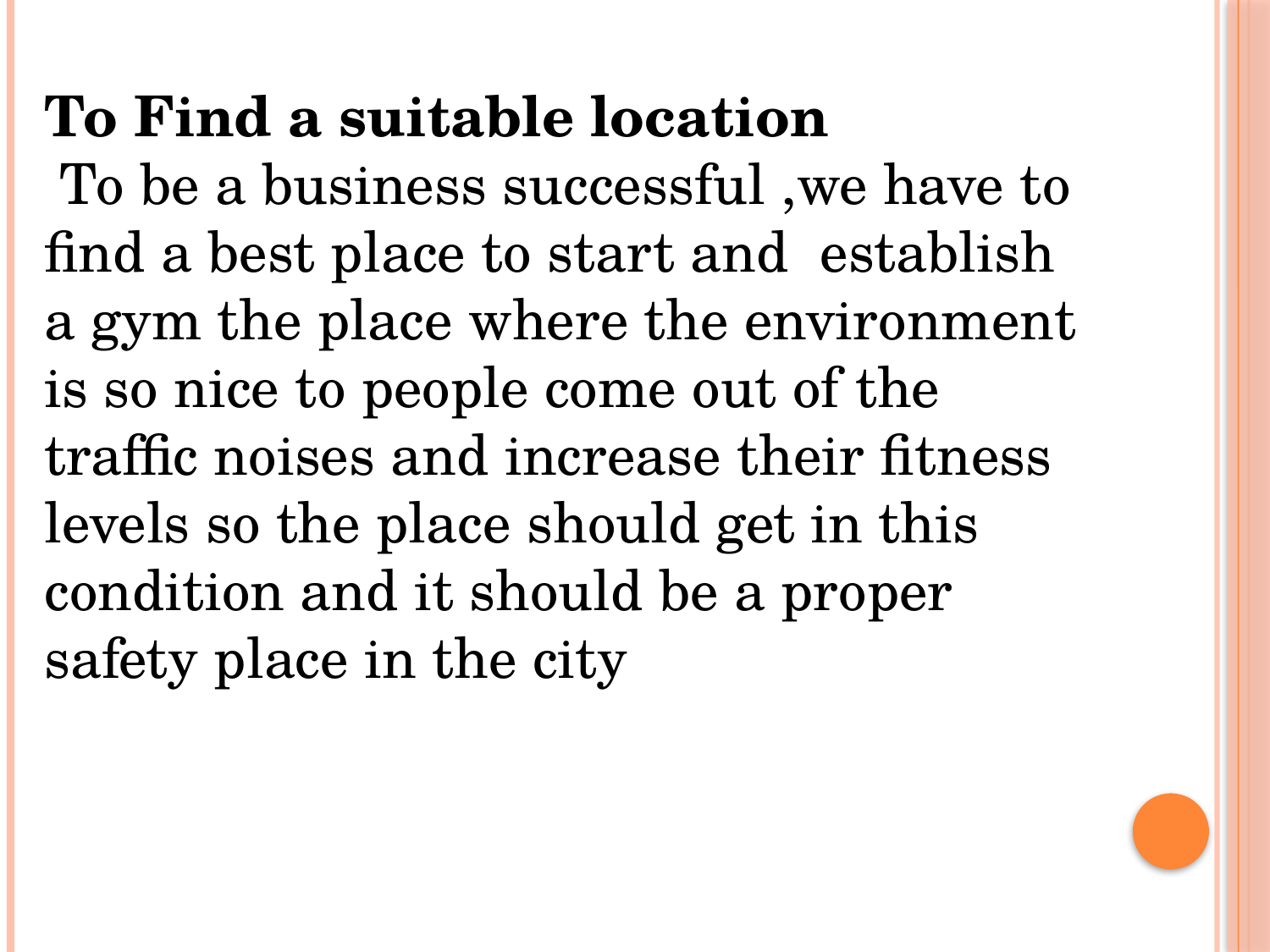

To Find a suitable location
 To be a business successful ,we have to find a best place to start and  establish a gym the place where the environment is so nice to people come out of the traffic noises and increase their fitness levels so the place should get in this condition and it should be a proper safety place in the city